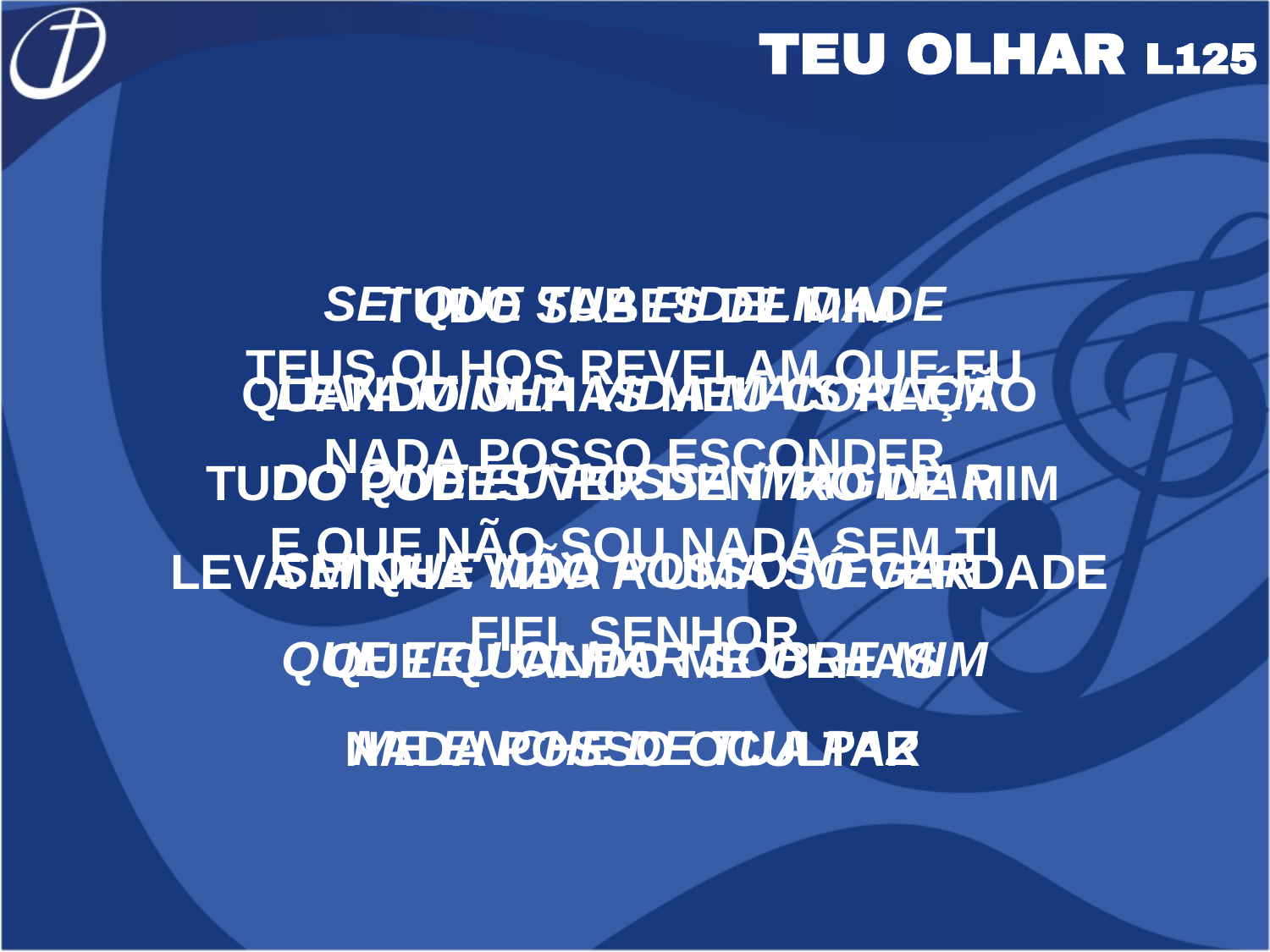

TEU OLHAR L125
SEI QUE TUA FIDELIDADE
LEVA MINHA VIDA MAIS ALÉM
DO QUE EU POSSA IMAGINAR
SEI QUE NÃO POSSO NEGAR
QUE TEU OLHAR SOBRE MIM
ME ENCHE DE TUA PAZ
TUDO SABES DE MIM
QUANDO OLHAS MEU CORAÇÃO
TUDO PODES VER DENTRO DE MIM
LEVA MINHA VIDA A UMA SÓ VERDADE
QUE QUANDO ME OLHAS
NADA POSSO OCULTAR
TEUS OLHOS REVELAM QUE EU
NADA POSSO ESCONDER
E QUE NÃO SOU NADA SEM TI
FIEL SENHOR